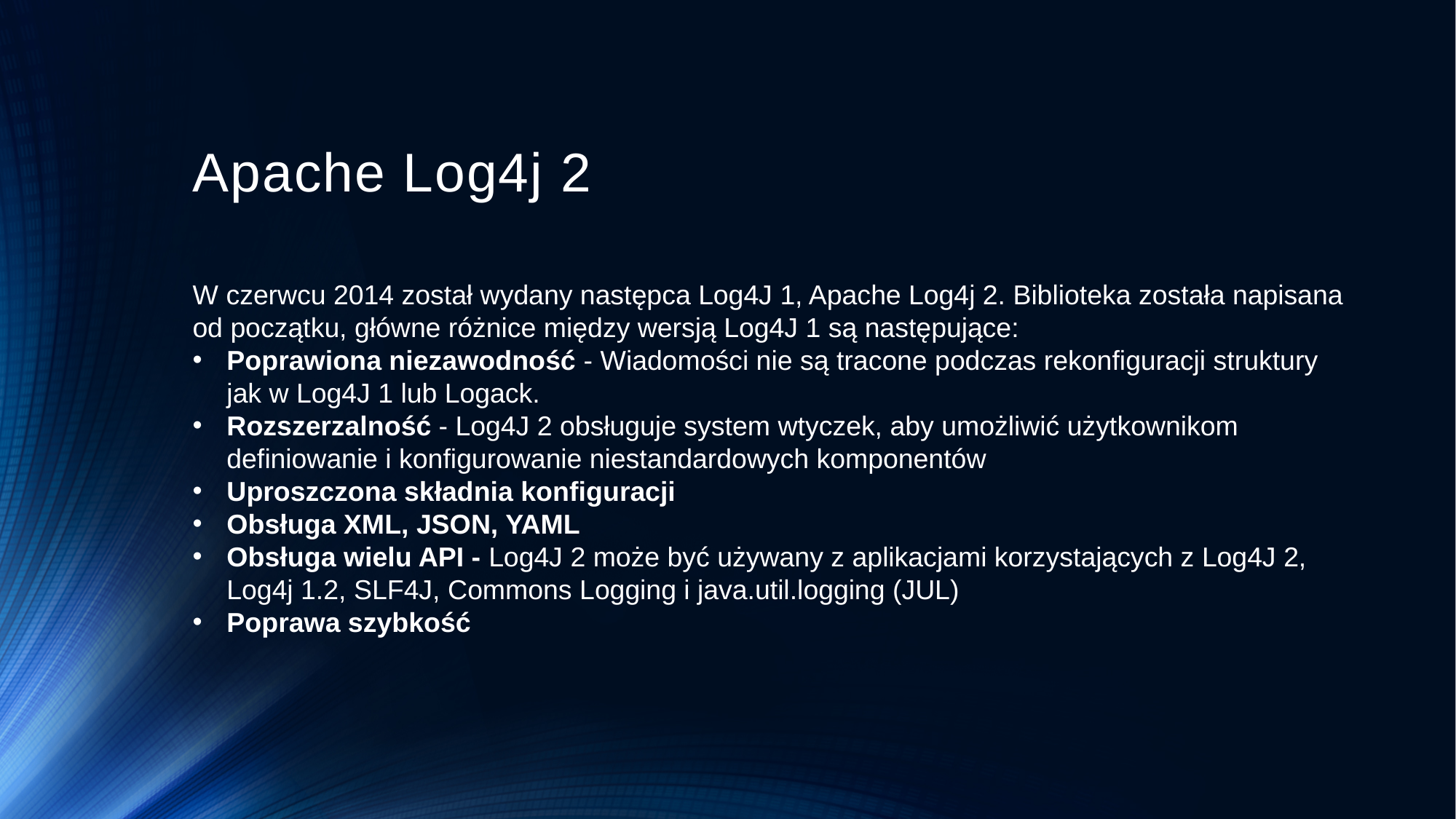

# Apache Log4j 2
W czerwcu 2014 został wydany następca Log4J 1, Apache Log4j 2. Biblioteka została napisana od początku, główne różnice między wersją Log4J 1 są następujące:
Poprawiona niezawodność - Wiadomości nie są tracone podczas rekonfiguracji struktury jak w Log4J 1 lub Logack.
Rozszerzalność - Log4J 2 obsługuje system wtyczek, aby umożliwić użytkownikom definiowanie i konfigurowanie niestandardowych komponentów
Uproszczona składnia konfiguracji
Obsługa XML, JSON, YAML
Obsługa wielu API - Log4J 2 może być używany z aplikacjami korzystających z Log4J 2, Log4j 1.2, SLF4J, Commons Logging i java.util.logging (JUL)
Poprawa szybkość